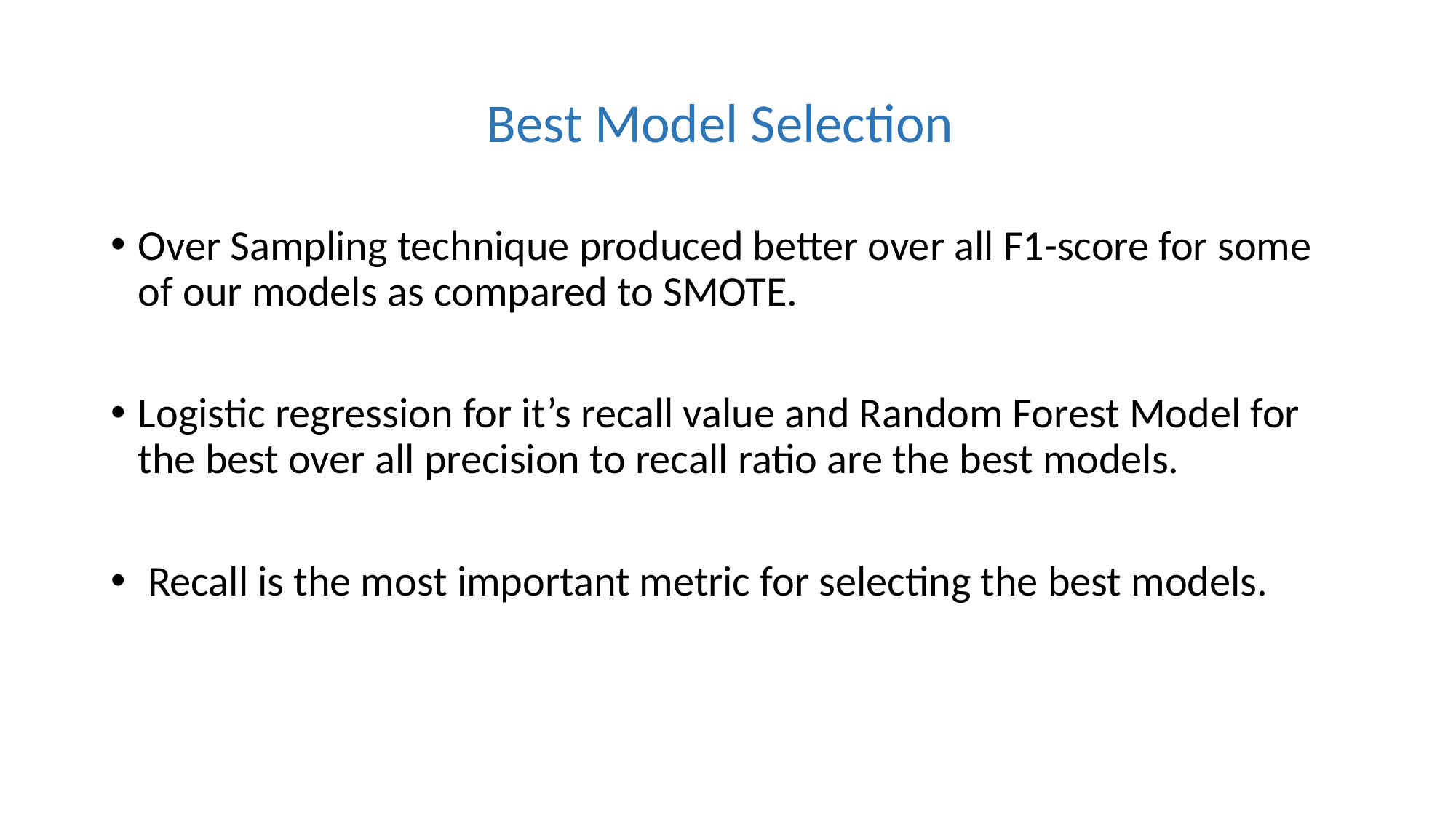

# Best Model Selection
Over Sampling technique produced better over all F1-score for some of our models as compared to SMOTE.

Logistic regression for it’s recall value and Random Forest Model for the best over all precision to recall ratio are the best models.

 Recall is the most important metric for selecting the best models.